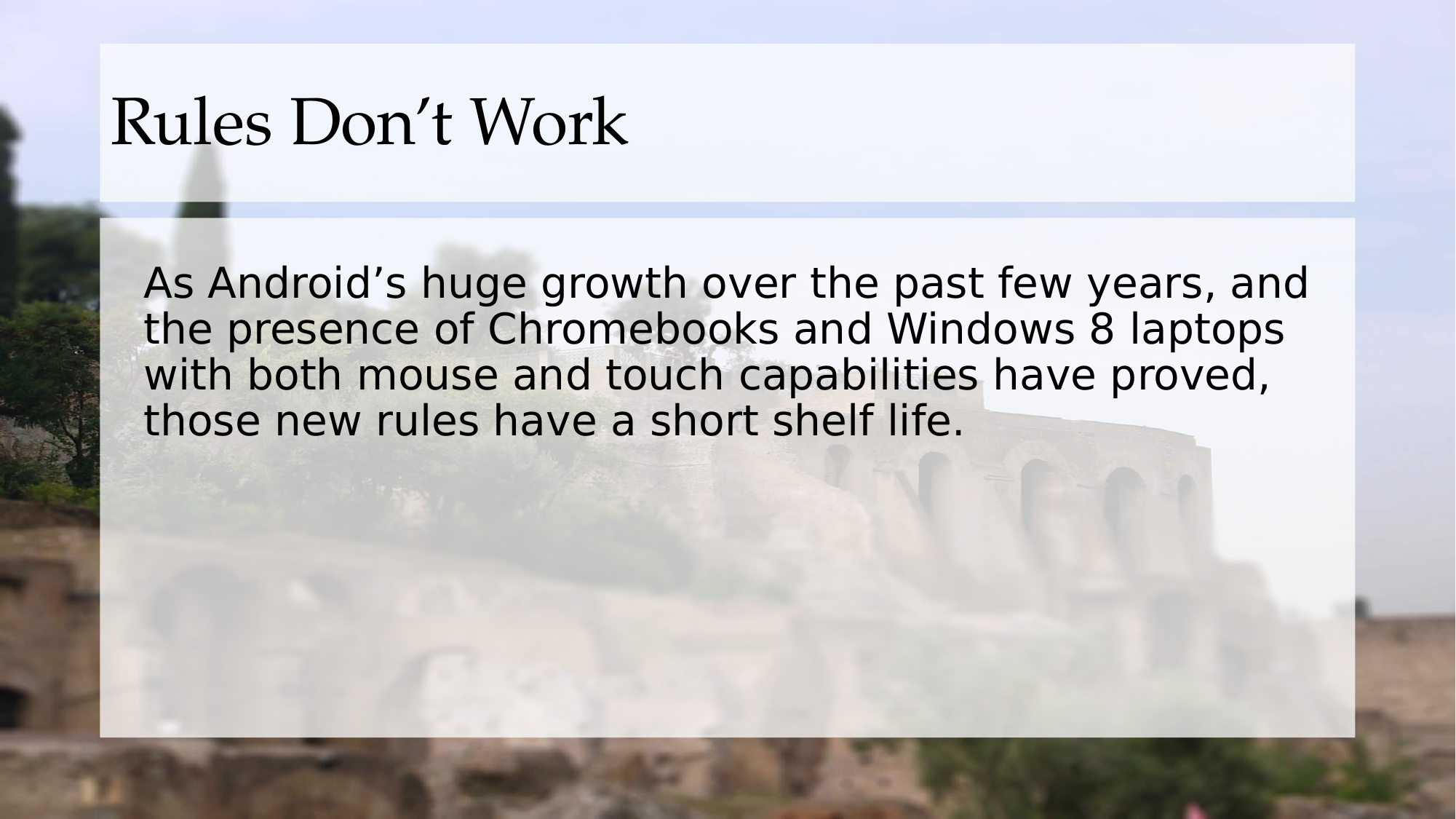

# Rules Don’t Work
As Android’s huge growth over the past few years, and the presence of Chromebooks and Windows 8 laptops with both mouse and touch capabilities have proved, those new rules have a short shelf life.